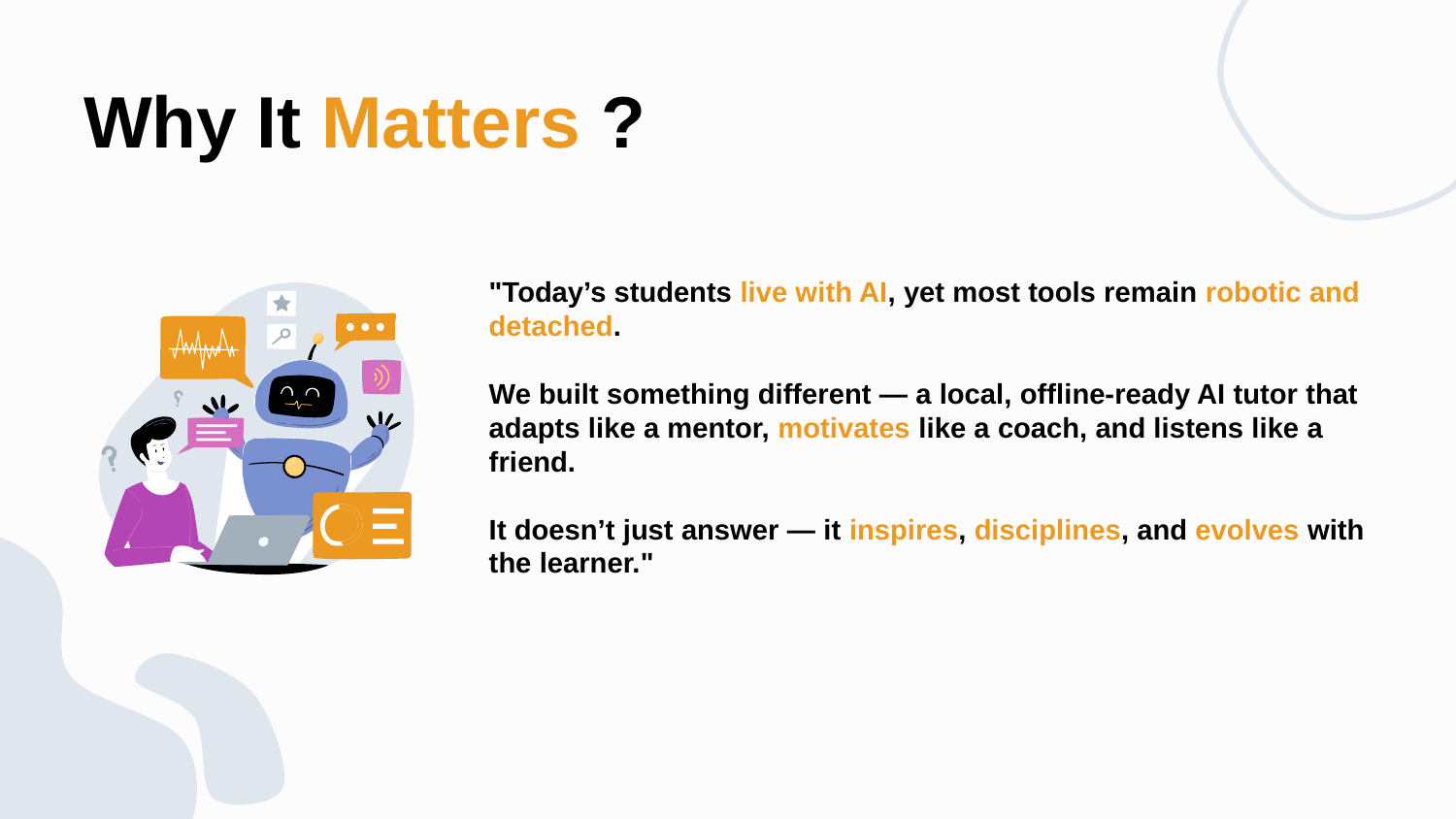

Why It Matters ?
"Today’s students live with AI, yet most tools remain robotic and detached.
We built something different — a local, offline-ready AI tutor that adapts like a mentor, motivates like a coach, and listens like a friend.
It doesn’t just answer — it inspires, disciplines, and evolves with the learner."